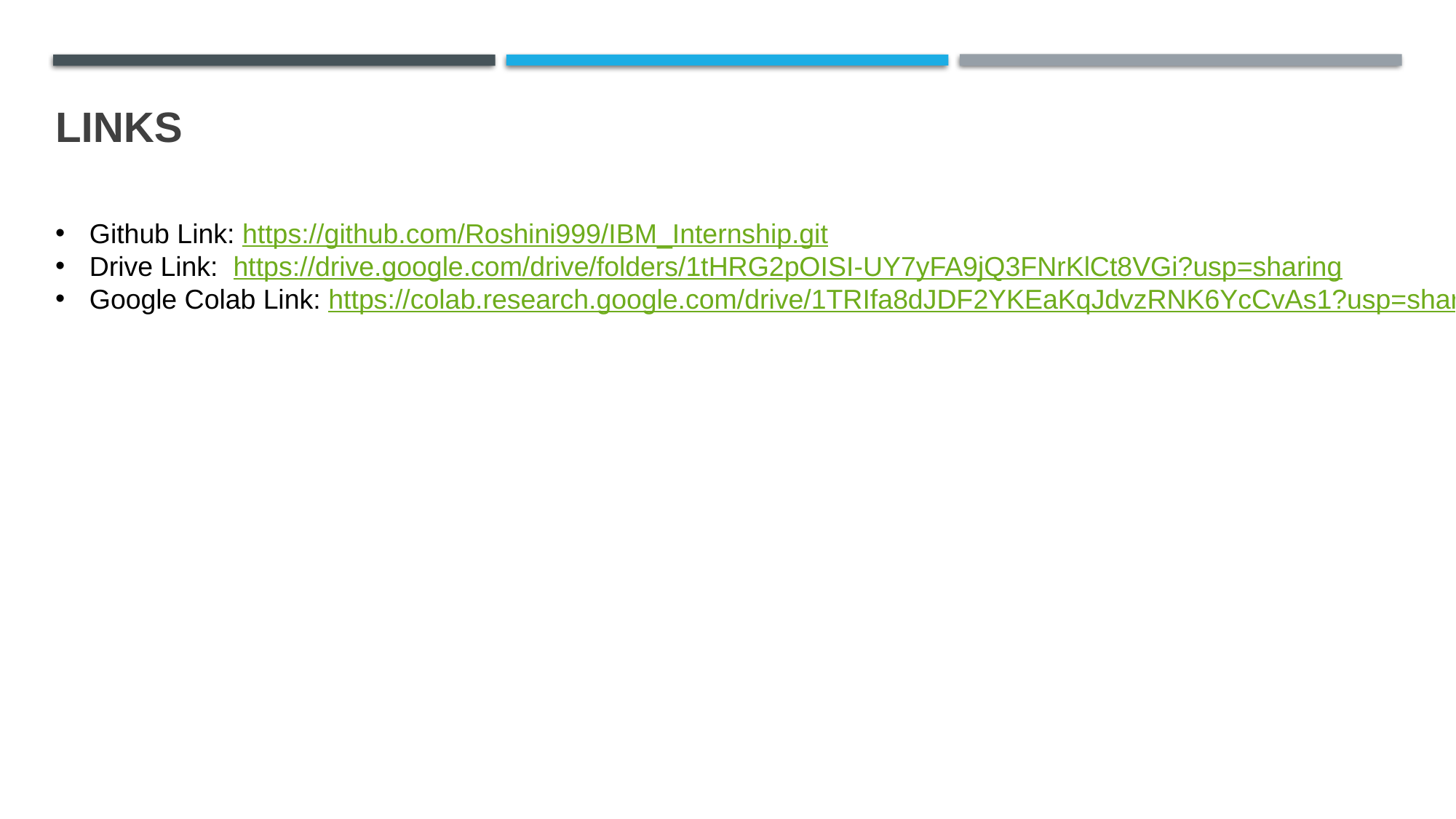

# links
Github Link: https://github.com/Roshini999/IBM_Internship.git
Drive Link:  https://drive.google.com/drive/folders/1tHRG2pOISI-UY7yFA9jQ3FNrKlCt8VGi?usp=sharing
Google Colab Link: https://colab.research.google.com/drive/1TRIfa8dJDF2YKEaKqJdvzRNK6YcCvAs1?usp=sharing